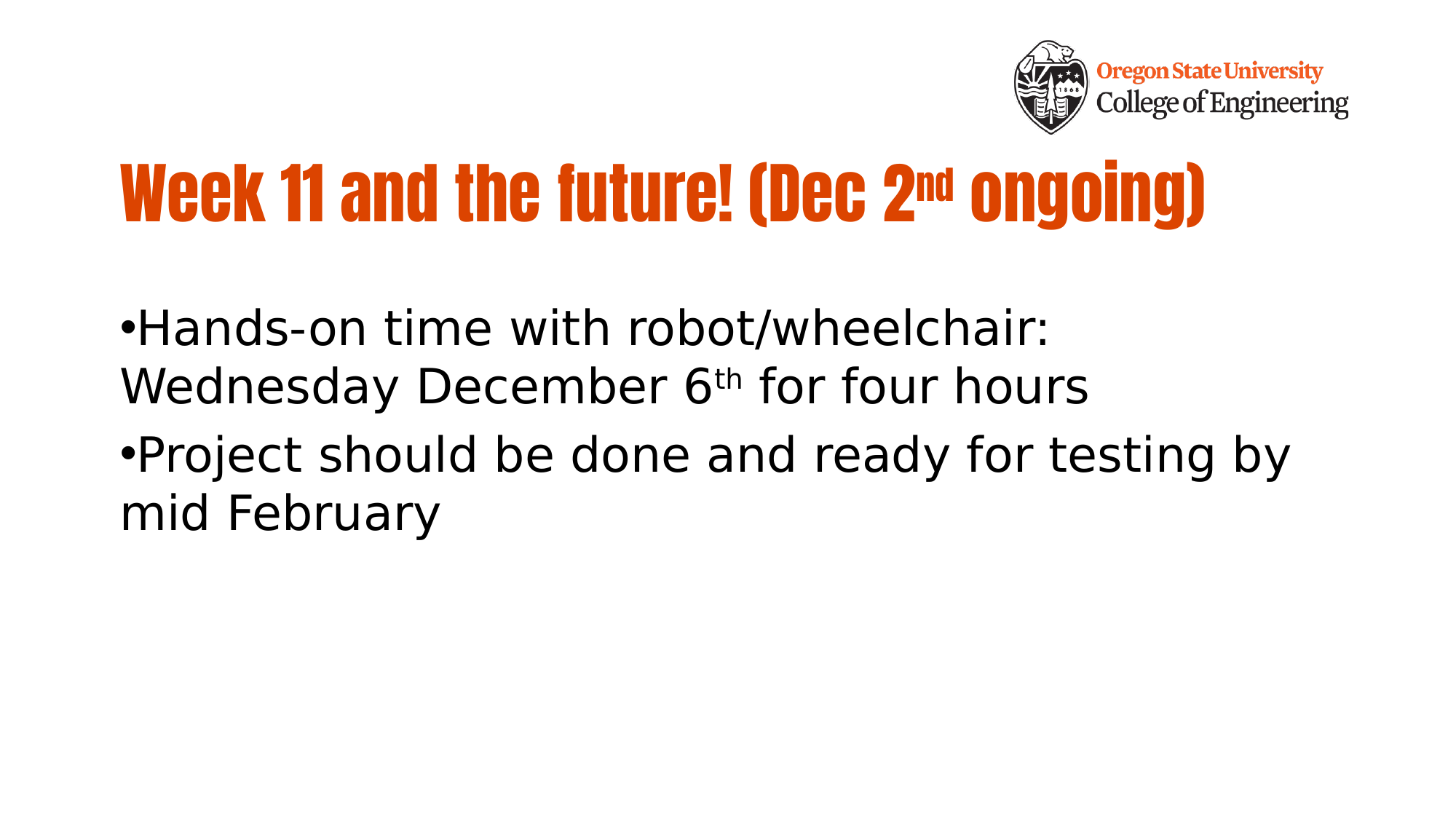

# Week 11 and the future! (Dec 2nd ongoing)
Hands-on time with robot/wheelchair: Wednesday December 6th for four hours
Project should be done and ready for testing by mid February